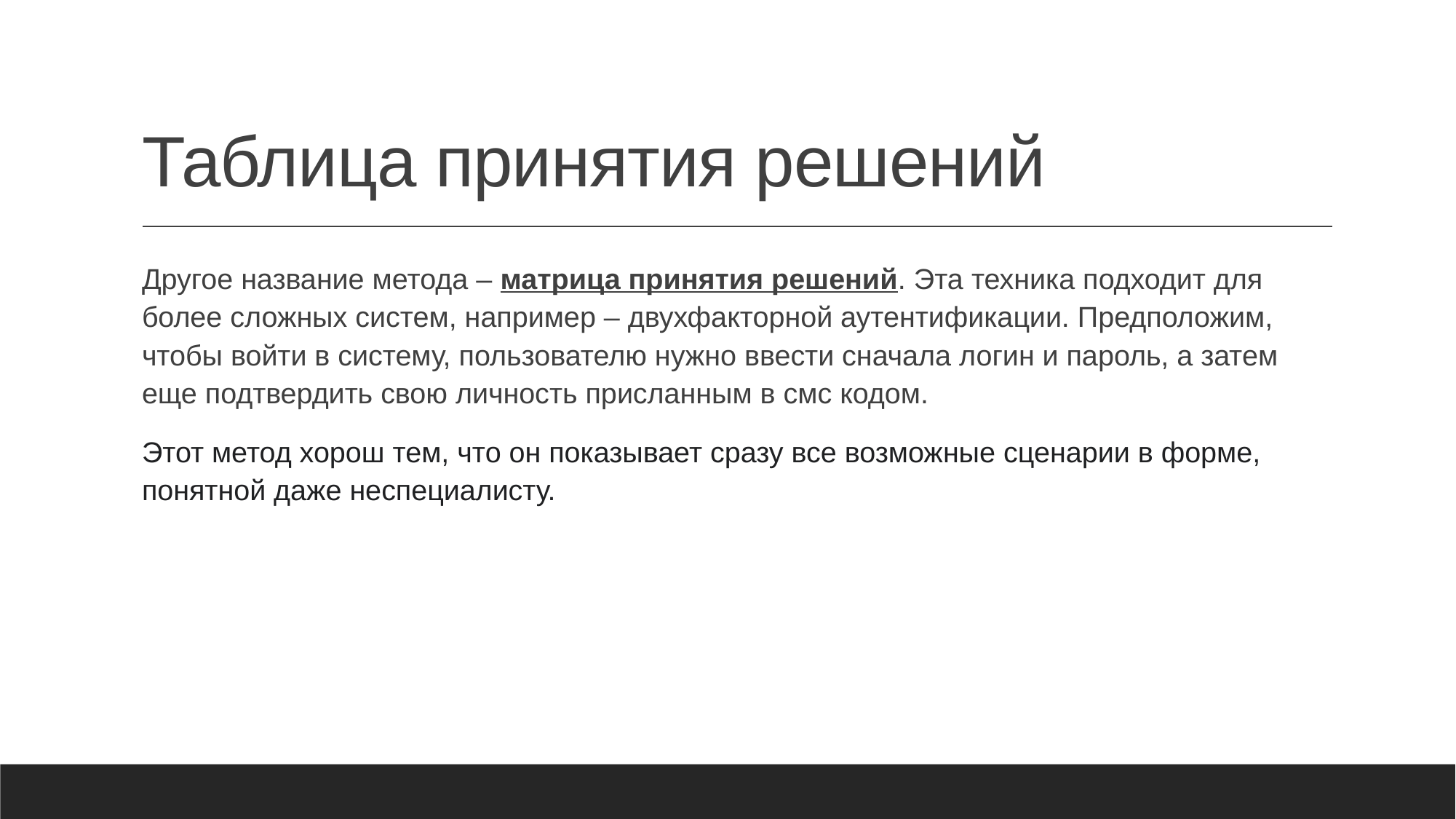

# Таблица принятия решений
Другое название метода – матрица принятия решений. Эта техника подходит для более сложных систем, например – двухфакторной аутентификации. Предположим, чтобы войти в систему, пользователю нужно ввести сначала логин и пароль, а затем еще подтвердить свою личность присланным в смс кодом.
Этот метод хорош тем, что он показывает сразу все возможные сценарии в форме, понятной даже неспециалисту.